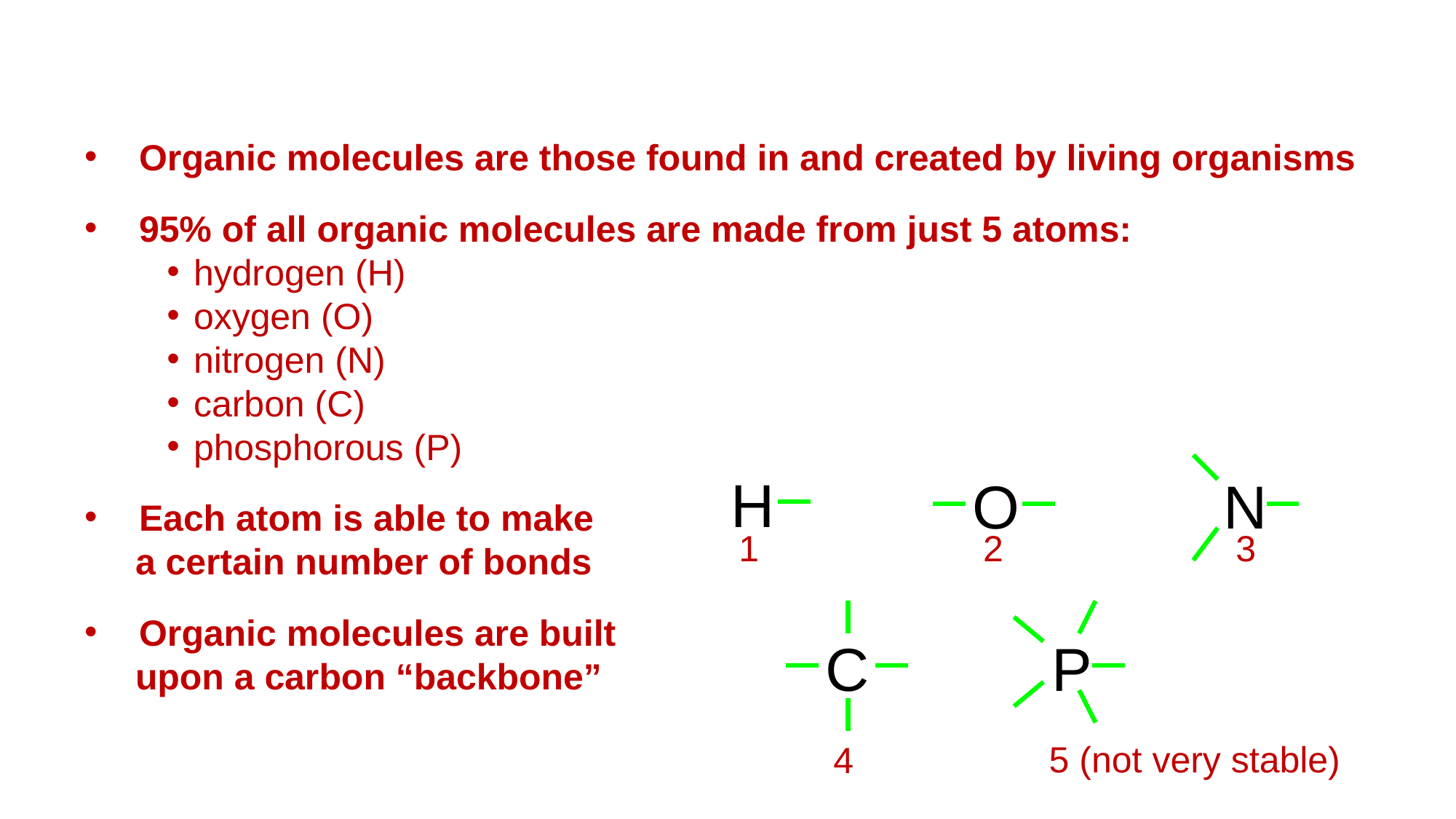

Organic molecules are those found in and created by living organisms
95% of all organic molecules are made from just 5 atoms:
hydrogen (H)
oxygen (O)
nitrogen (N)
carbon (C)
phosphorous (P)
Each atom is able to make
     a certain number of bonds
Organic molecules are built
     upon a carbon “backbone”

H
O
N
1
2
3
C
P
5 (not very stable)
4